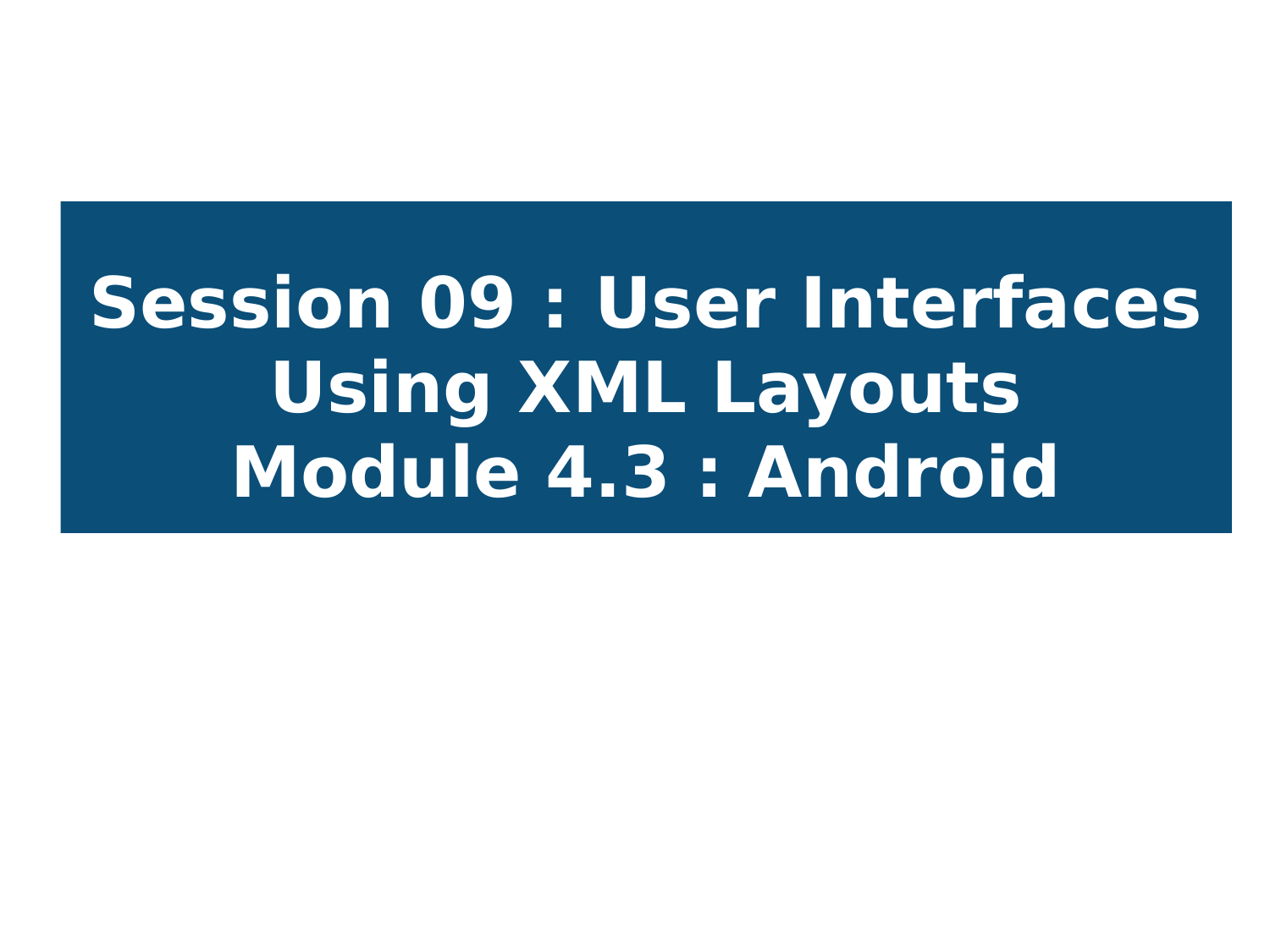

Session 09 : User Interfaces Using XML Layouts
Module 4.3 : Android